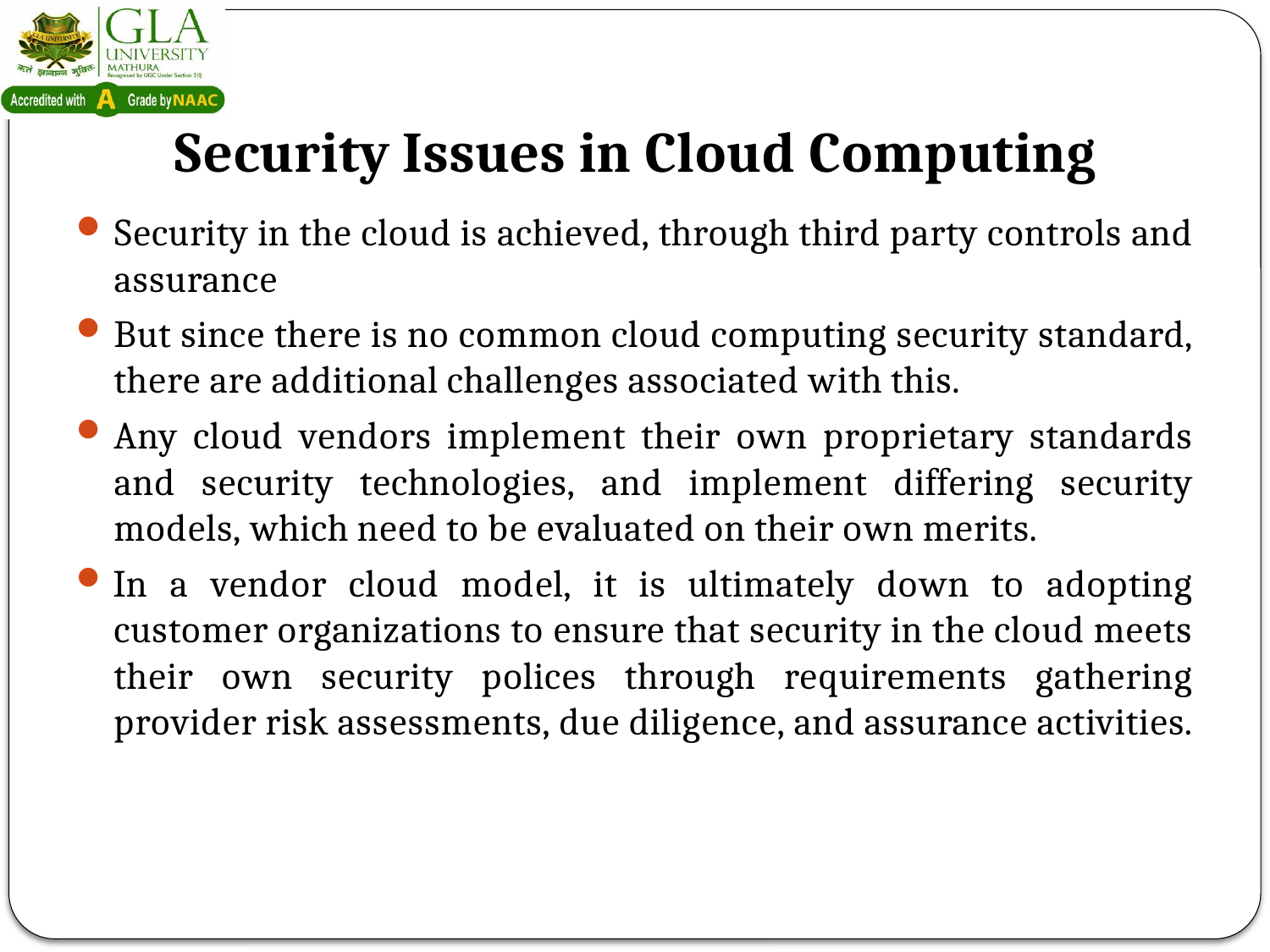

# Security Issues in Cloud Computing
Security in the cloud is achieved, through third party controls and assurance
But since there is no common cloud computing security standard, there are additional challenges associated with this.
Any cloud vendors implement their own proprietary standards and security technologies, and implement differing security models, which need to be evaluated on their own merits.
In a vendor cloud model, it is ultimately down to adopting customer organizations to ensure that security in the cloud meets their own security polices through requirements gathering provider risk assessments, due diligence, and assurance activities.